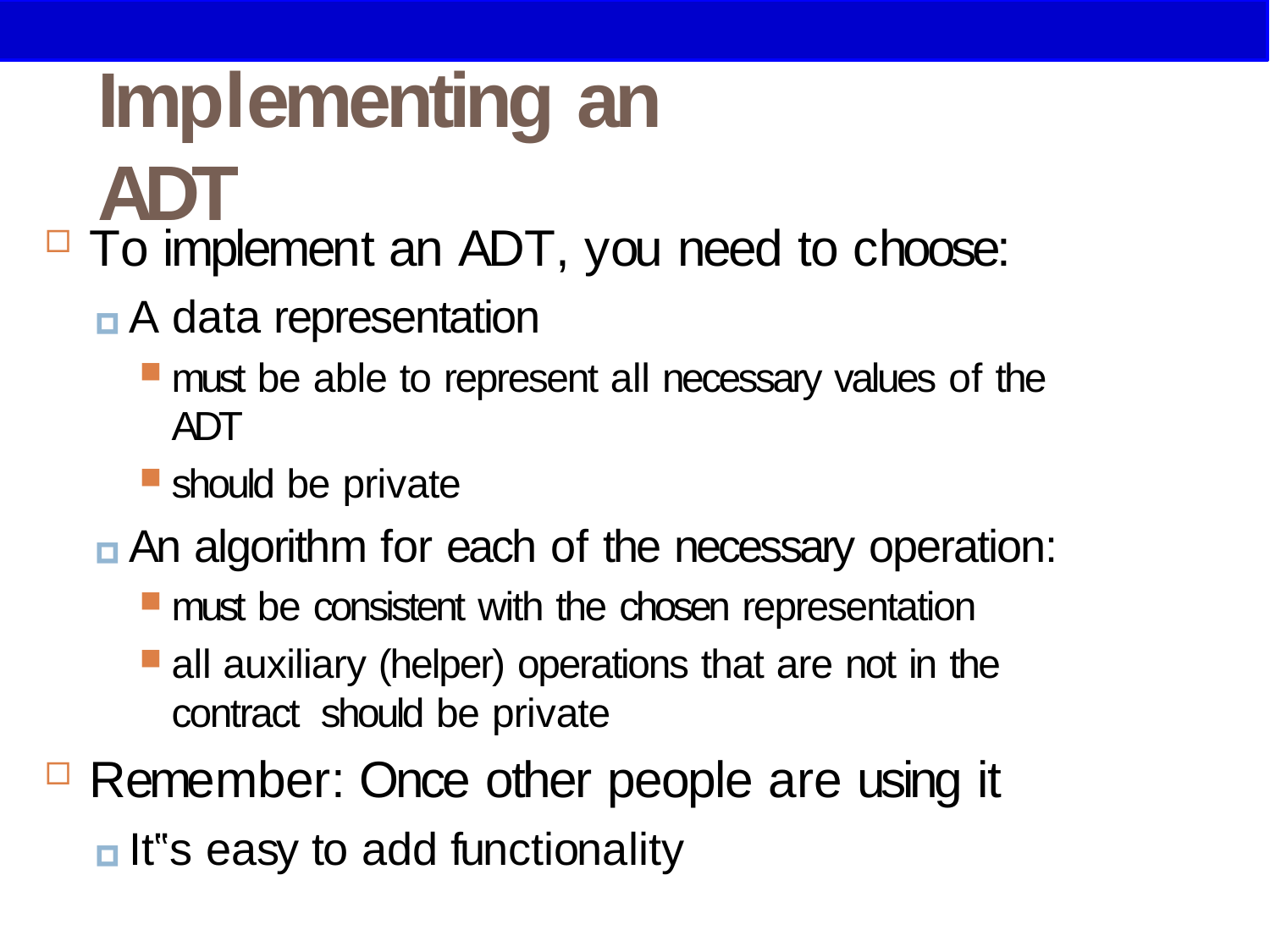

# Implementing an ADT
18
To implement an ADT, you need to choose:
🞑 A data representation
must be able to represent all necessary values of the ADT
should be private
🞑 An algorithm for each of the necessary operation:
must be consistent with the chosen representation
all auxiliary (helper) operations that are not in the contract  should be private
Remember: Once other people are using it
🞑 It‟s easy to add functionality